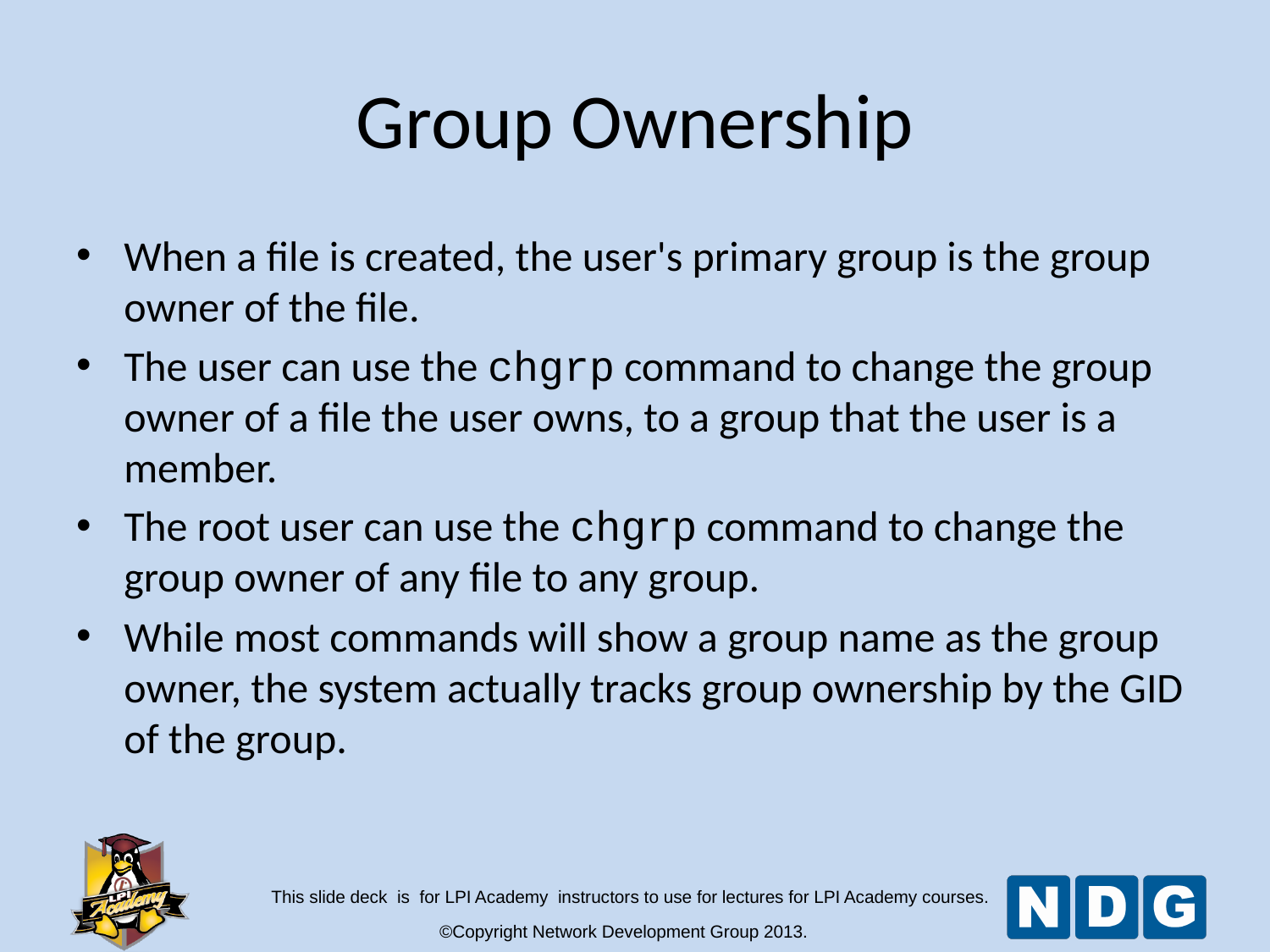

Group Ownership
When a file is created, the user's primary group is the group owner of the file.
The user can use the chgrp command to change the group owner of a file the user owns, to a group that the user is a member.
The root user can use the chgrp command to change the group owner of any file to any group.
While most commands will show a group name as the group owner, the system actually tracks group ownership by the GID of the group.